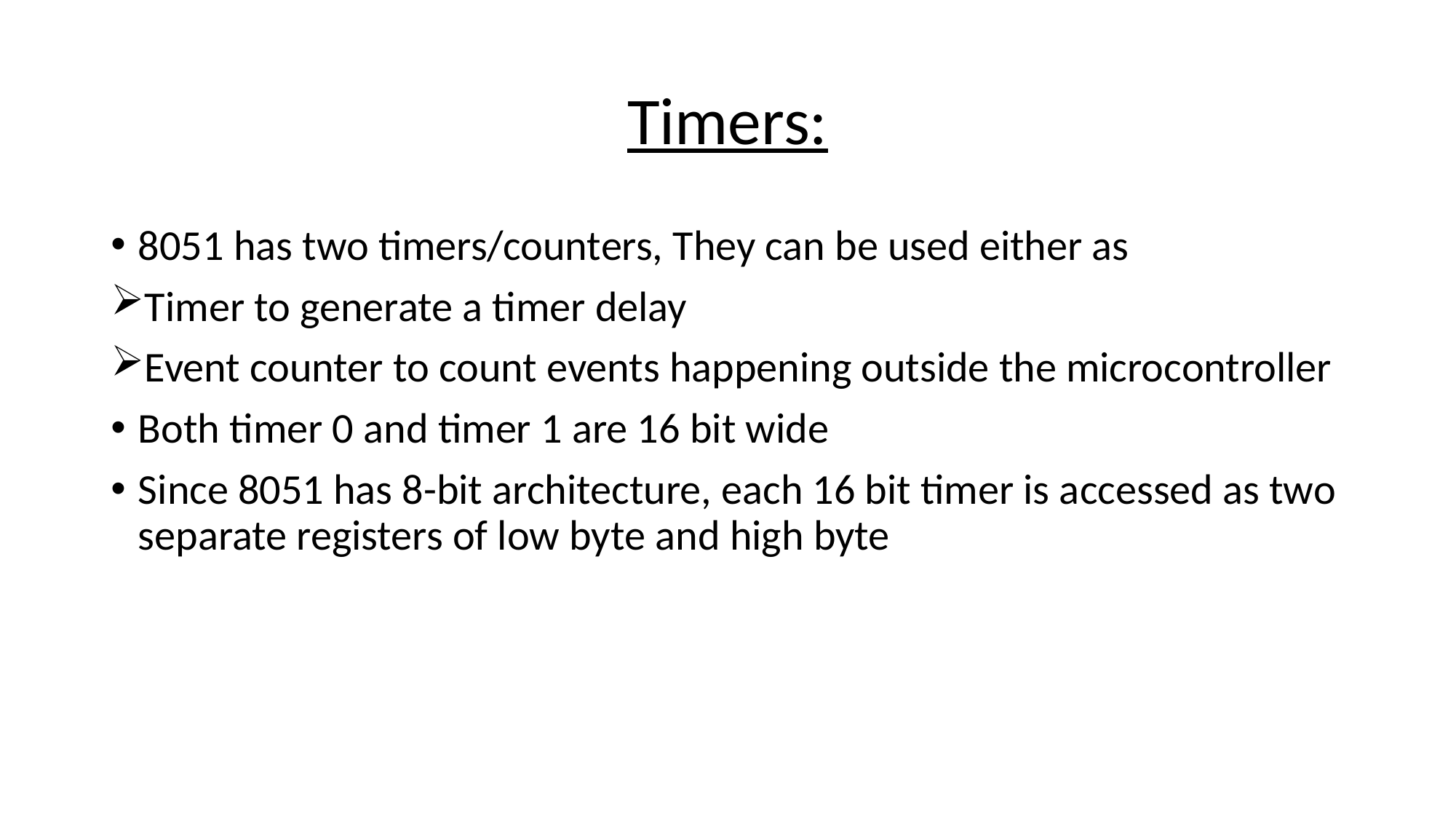

# Timers:
8051 has two timers/counters, They can be used either as
Timer to generate a timer delay
Event counter to count events happening outside the microcontroller
Both timer 0 and timer 1 are 16 bit wide
Since 8051 has 8-bit architecture, each 16 bit timer is accessed as two separate registers of low byte and high byte